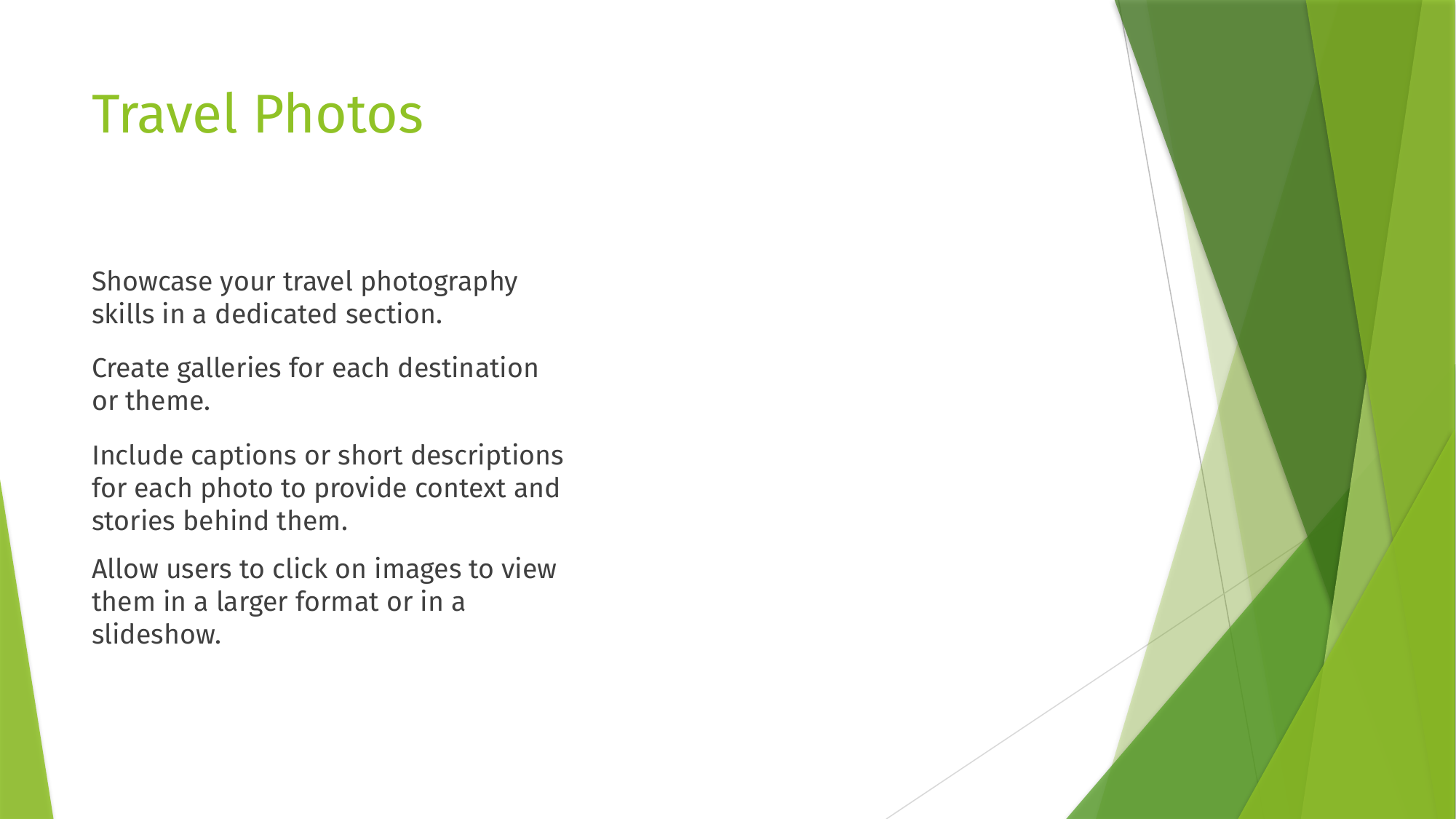

# Travel Photos
Showcase your travel photography skills in a dedicated section.
Create galleries for each destination or theme.
Include captions or short descriptions for each photo to provide context and stories behind them.
Allow users to click on images to view them in a larger format or in a slideshow.